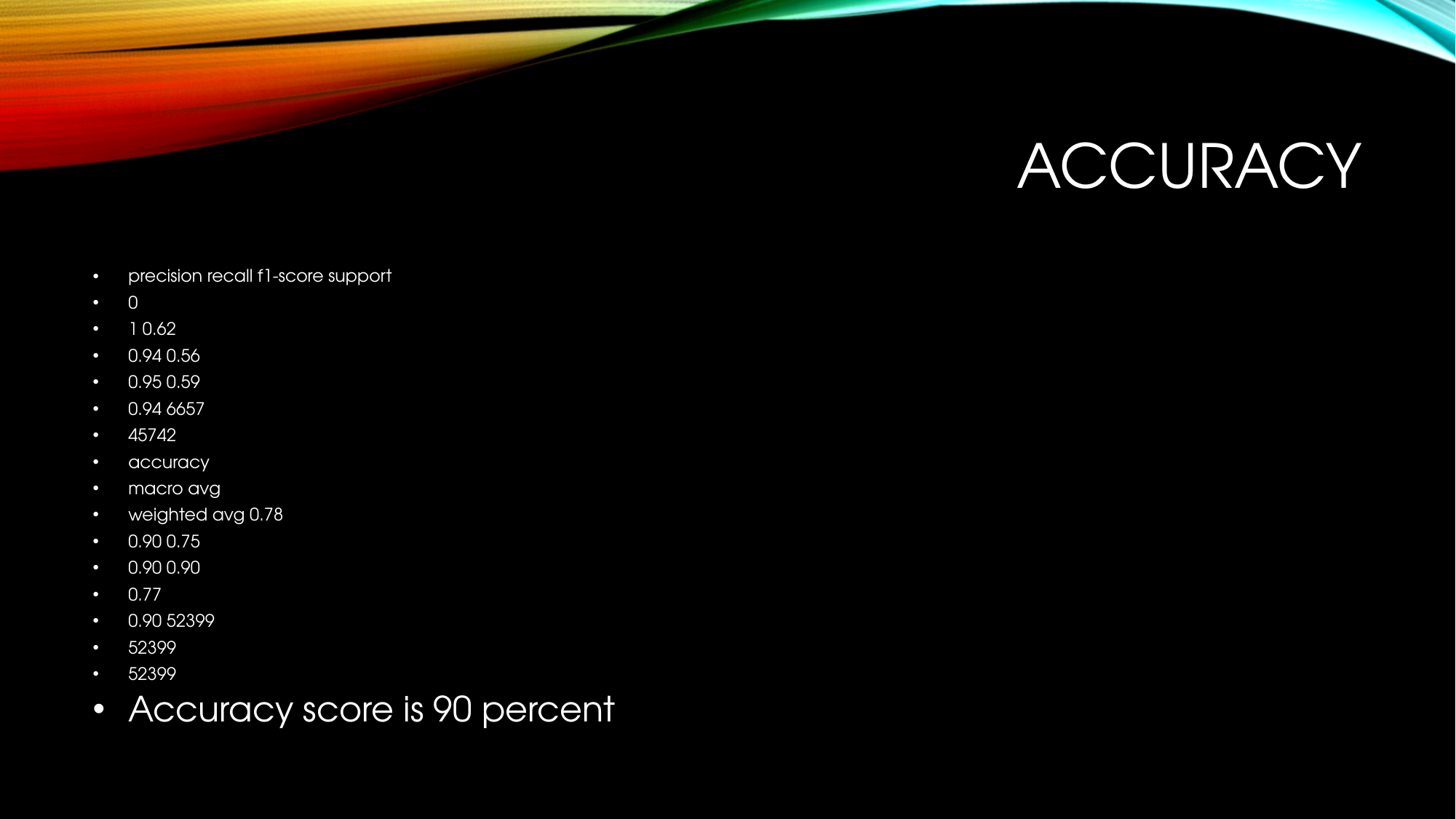

# accuracy
precision recall f1-score support
0
1 0.62
0.94 0.56
0.95 0.59
0.94 6657
45742
accuracy
macro avg
weighted avg 0.78
0.90 0.75
0.90 0.90
0.77
0.90 52399
52399
52399
Accuracy score is 90 percent